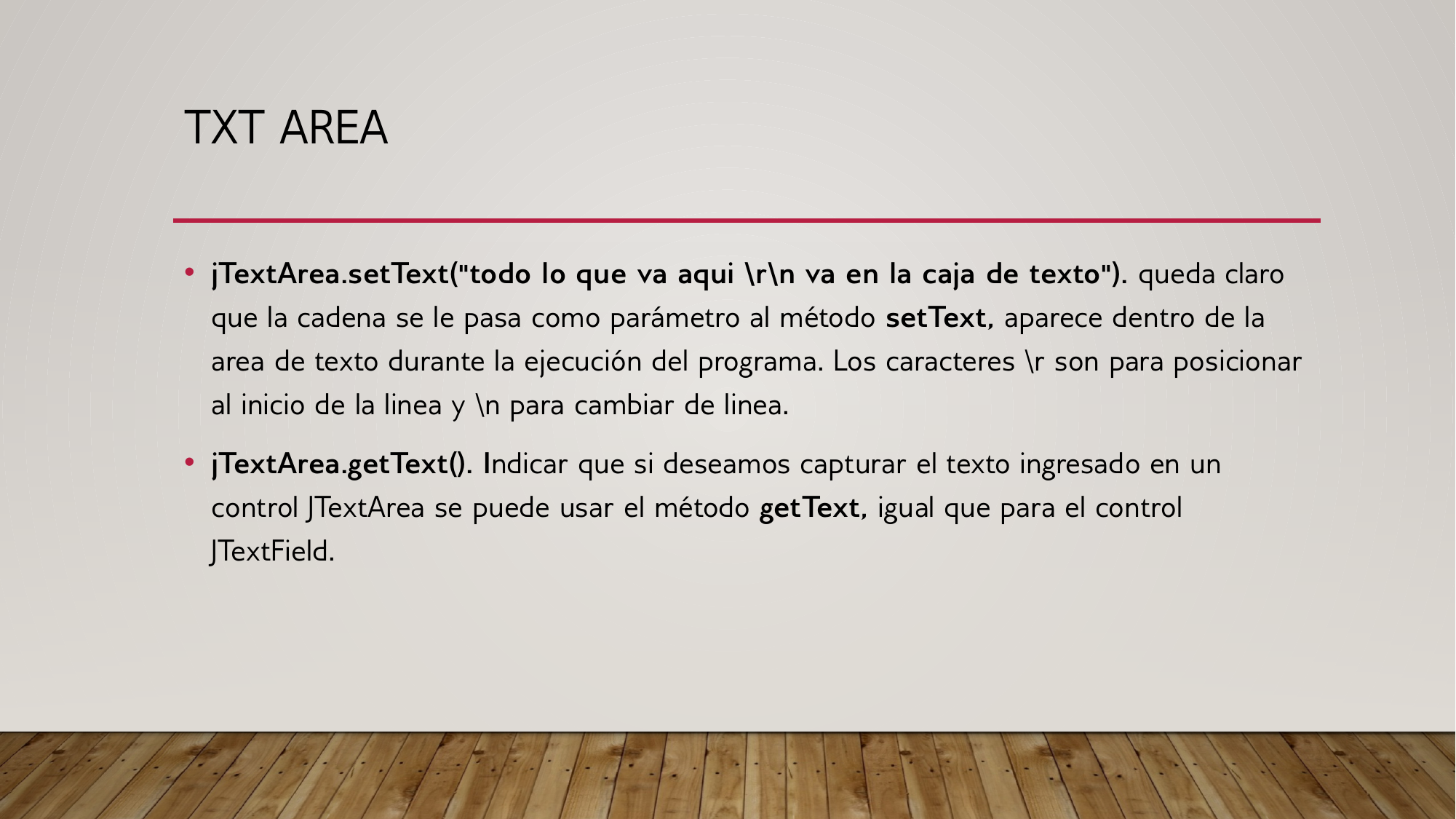

# Txt Area
jTextArea.setText("todo lo que va aqui \r\n va en la caja de texto"). queda claro que la cadena se le pasa como parámetro al método setText, aparece dentro de la area de texto durante la ejecución del programa. Los caracteres \r son para posicionar al inicio de la linea y \n para cambiar de linea.
jTextArea.getText(). Indicar que si deseamos capturar el texto ingresado en un control JTextArea se puede usar el método getText, igual que para el control JTextField.